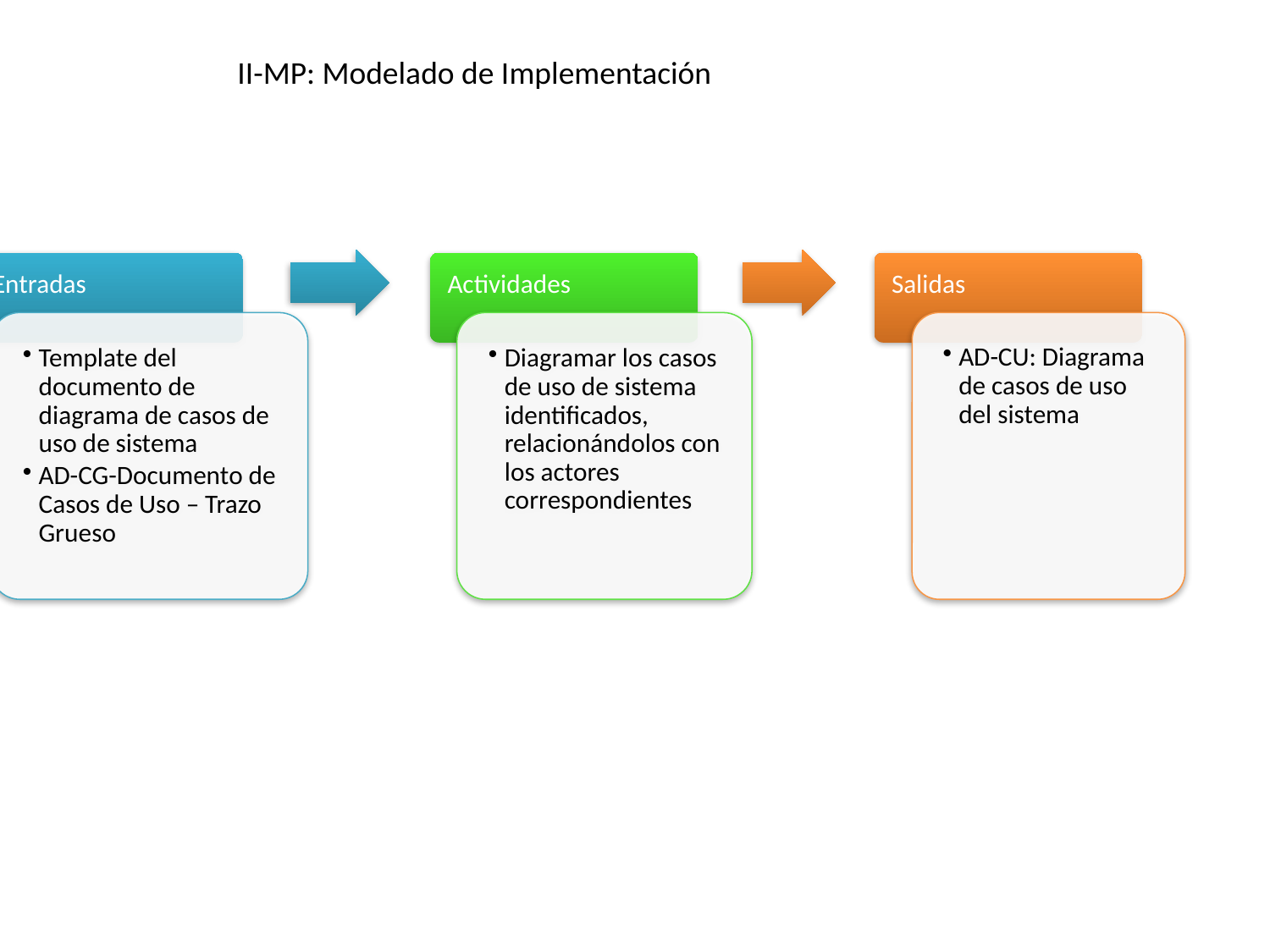

II-MP: Modelado de Implementación

Entradas
Template del documento de diagrama de casos de uso de sistema
AD-CG-Documento de Casos de Uso – Trazo Grueso

Actividades
Diagramar los casos de uso de sistema identificados, relacionándolos con los actores correspondientes

Salidas
AD-CU: Diagrama de casos de uso del sistema